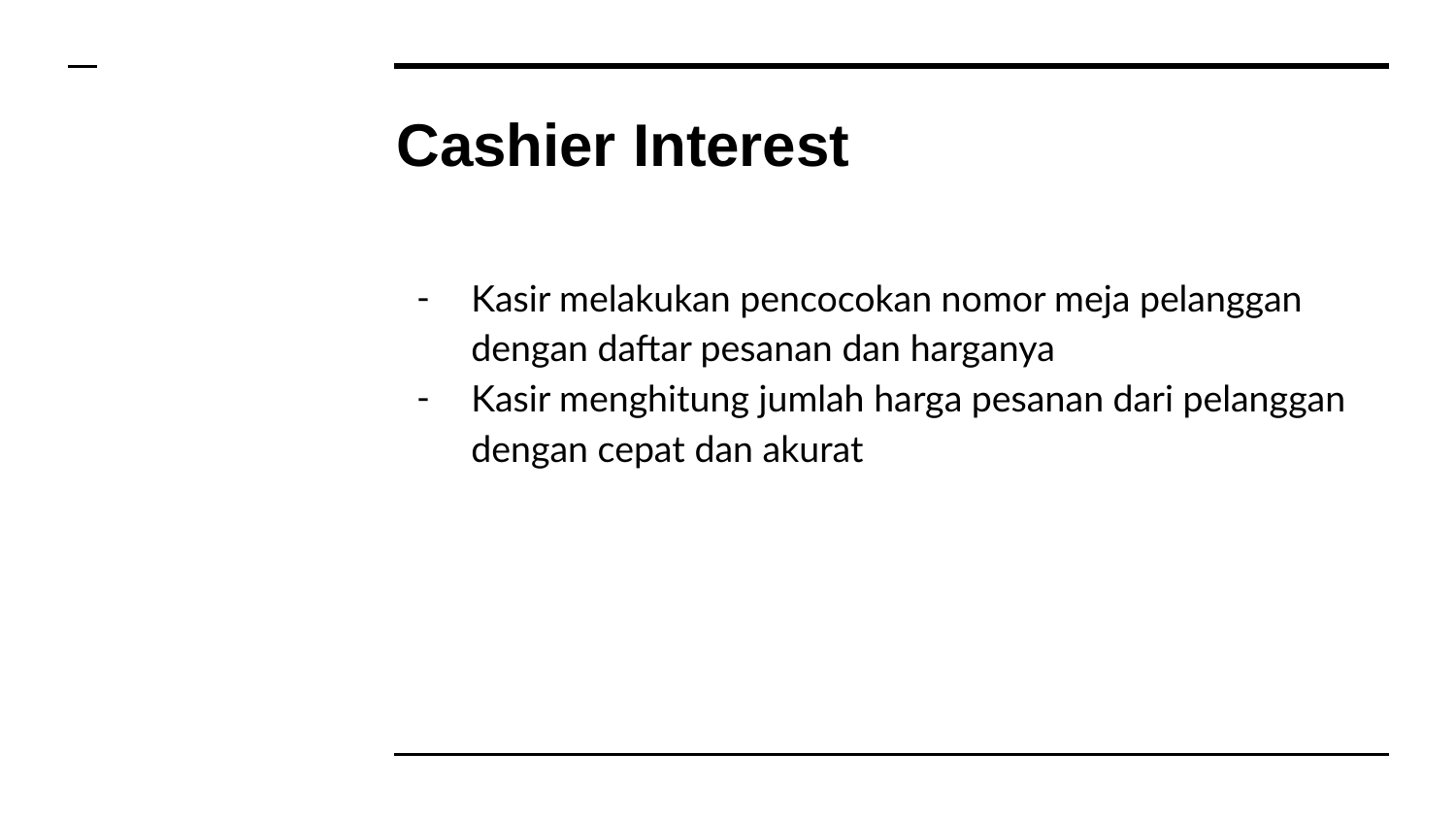

# Cashier Interest
Kasir melakukan pencocokan nomor meja pelanggan dengan daftar pesanan dan harganya
Kasir menghitung jumlah harga pesanan dari pelanggan dengan cepat dan akurat